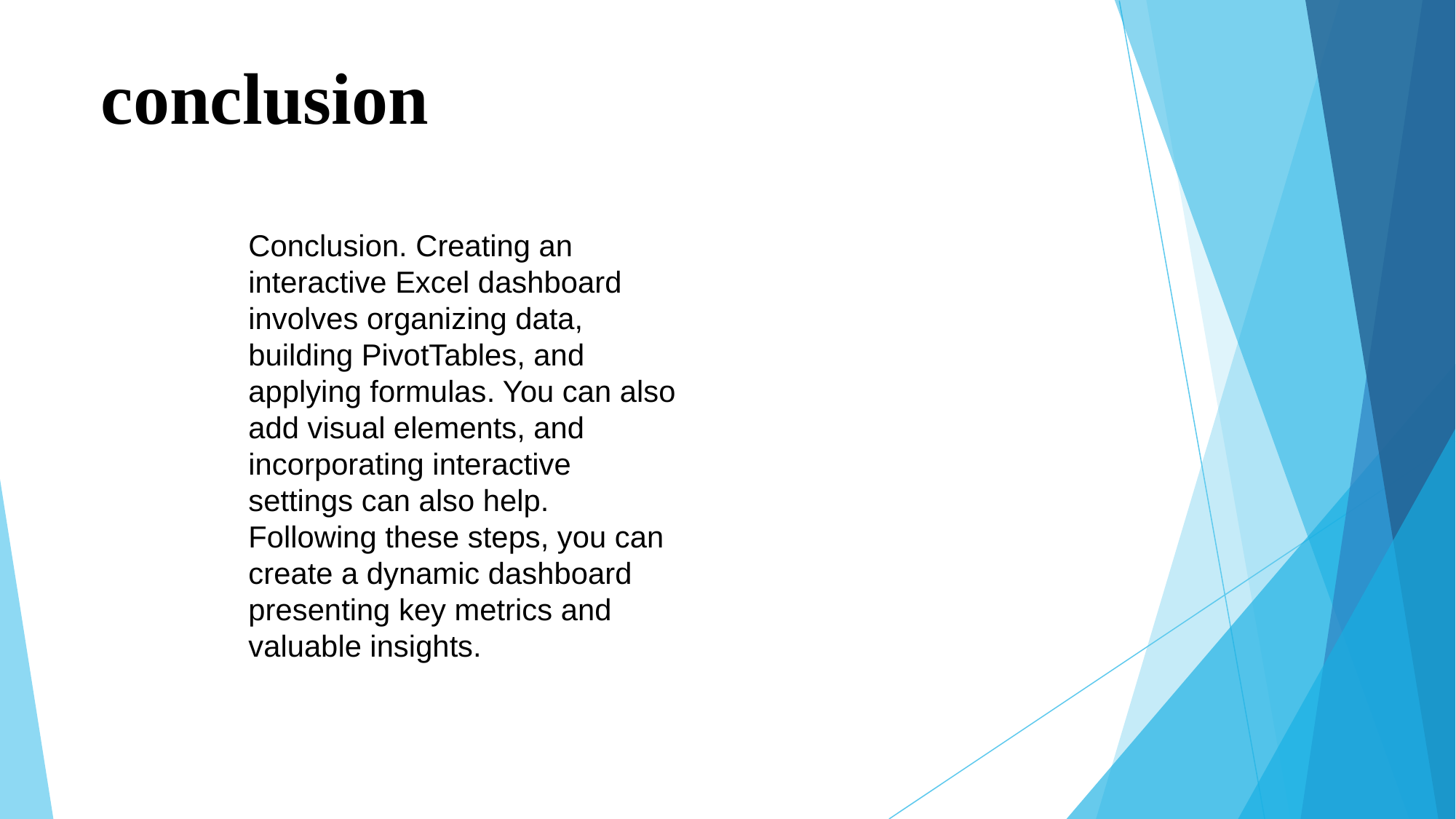

# conclusion
Conclusion. Creating an interactive Excel dashboard involves organizing data, building PivotTables, and applying formulas. You can also add visual elements, and incorporating interactive settings can also help. Following these steps, you can create a dynamic dashboard presenting key metrics and valuable insights.